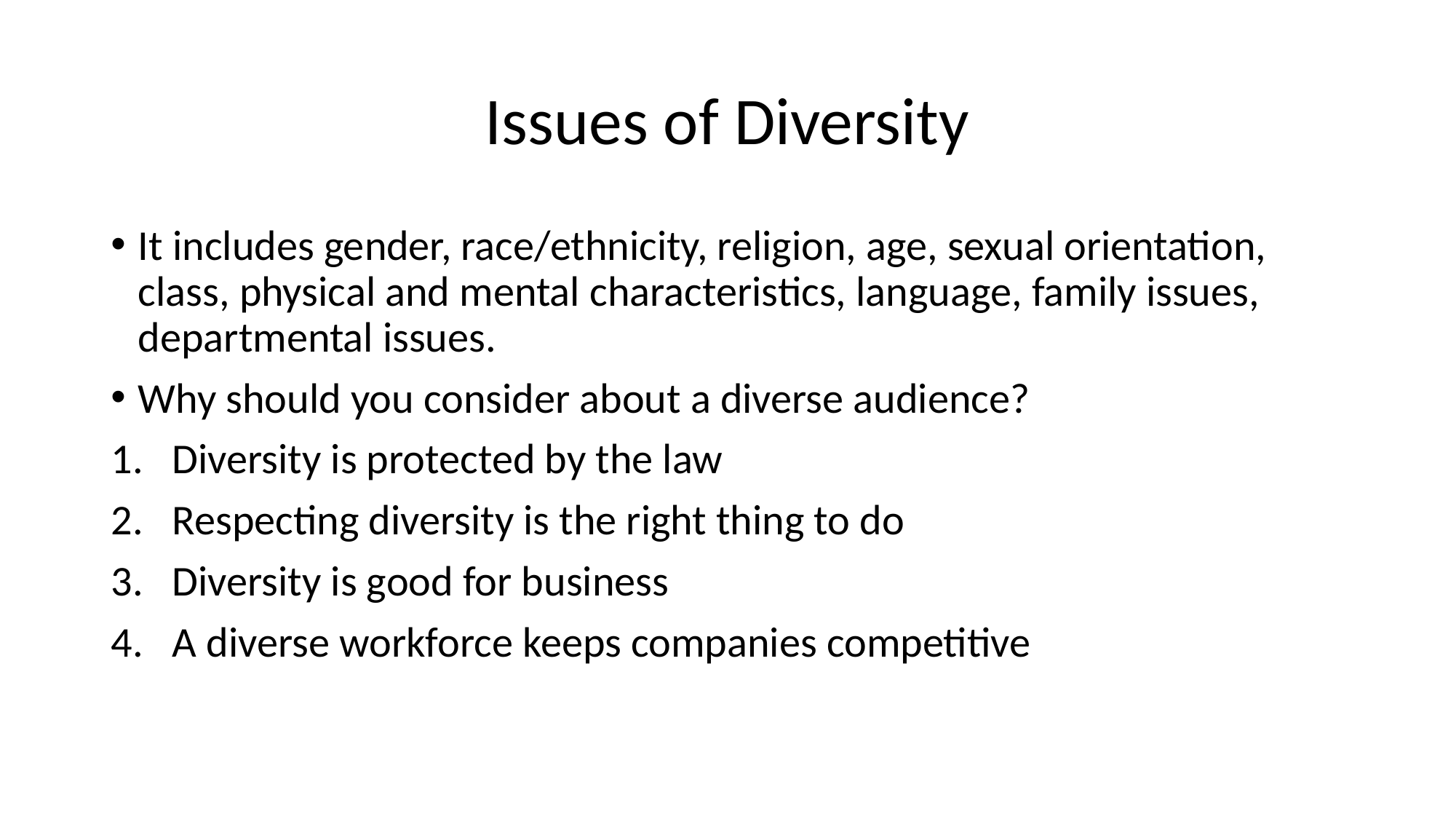

# Issues of Diversity
It includes gender, race/ethnicity, religion, age, sexual orientation, class, physical and mental characteristics, language, family issues, departmental issues.
Why should you consider about a diverse audience?
Diversity is protected by the law
Respecting diversity is the right thing to do
Diversity is good for business
A diverse workforce keeps companies competitive